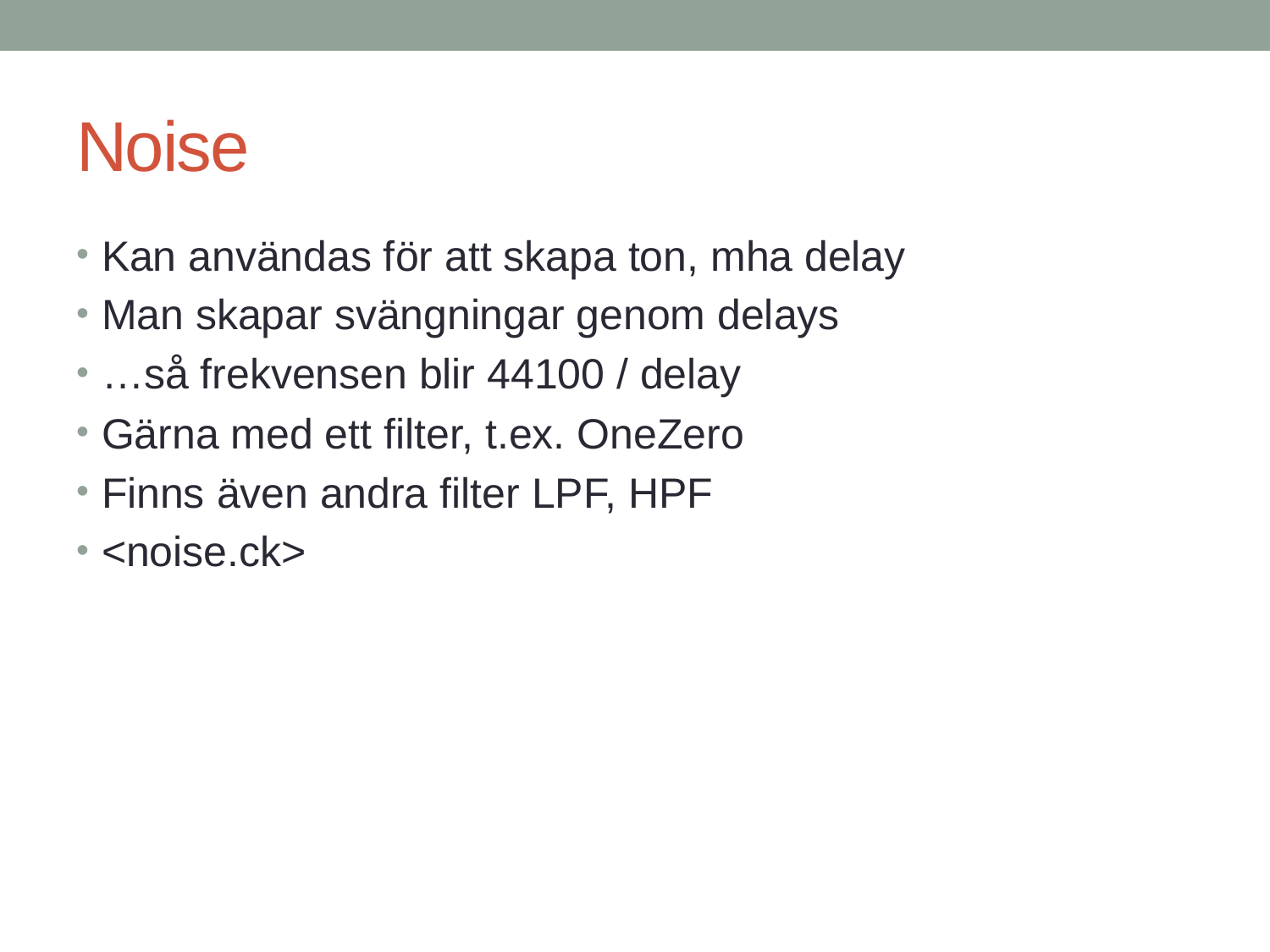

# Noise
Kan användas för att skapa ton, mha delay
Man skapar svängningar genom delays
…så frekvensen blir 44100 / delay
Gärna med ett filter, t.ex. OneZero
Finns även andra filter LPF, HPF
<noise.ck>